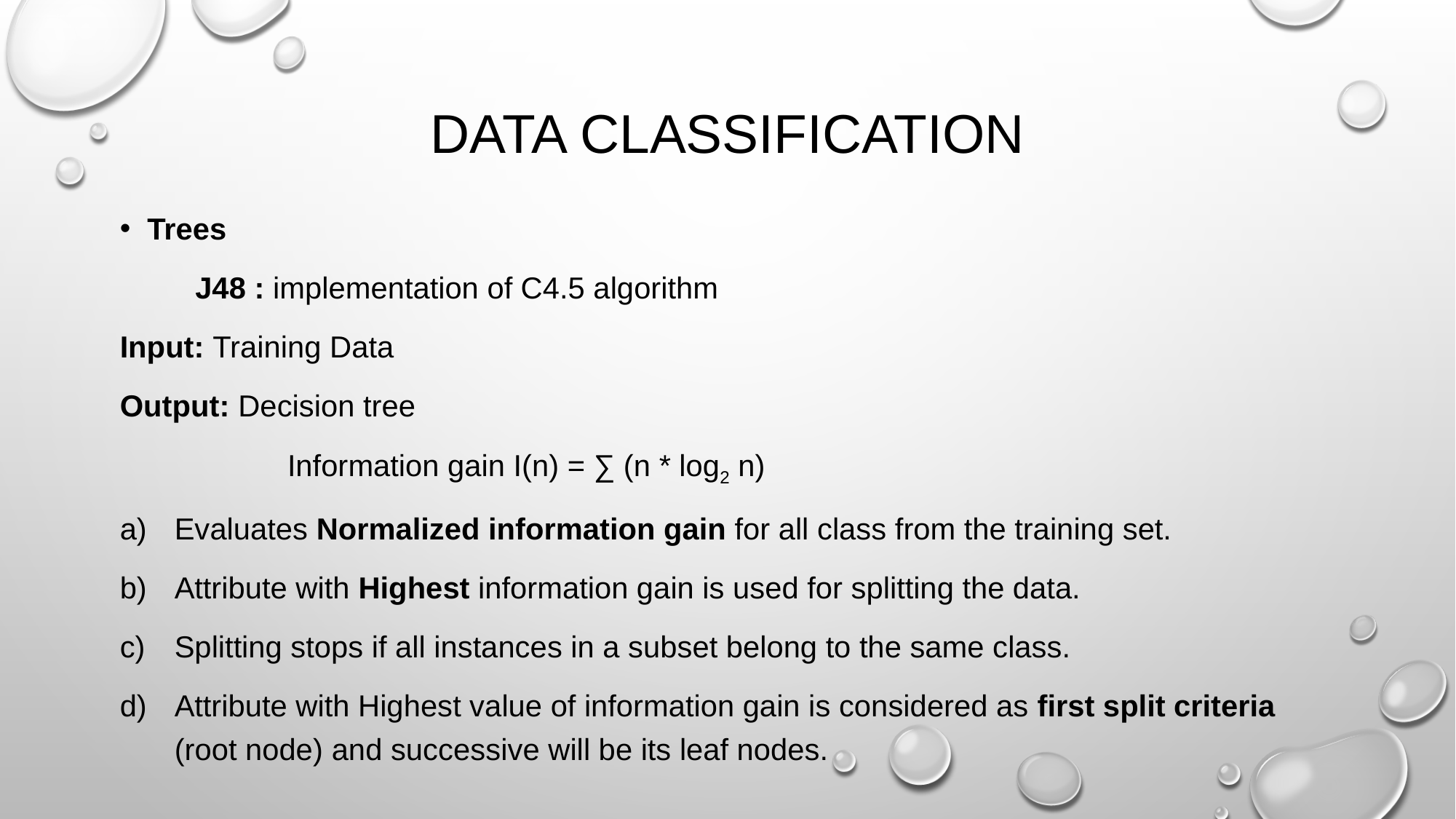

# Data classification
Trees
         J48 : implementation of C4.5 algorithm
Input: Training Data
Output: Decision tree
                    Information gain I(n) = ∑ (n * log2 n)
Evaluates Normalized information gain for all class from the training set.
Attribute with Highest information gain is used for splitting the data.
Splitting stops if all instances in a subset belong to the same class.
Attribute with Highest value of information gain is considered as first split criteria (root node) and successive will be its leaf nodes.